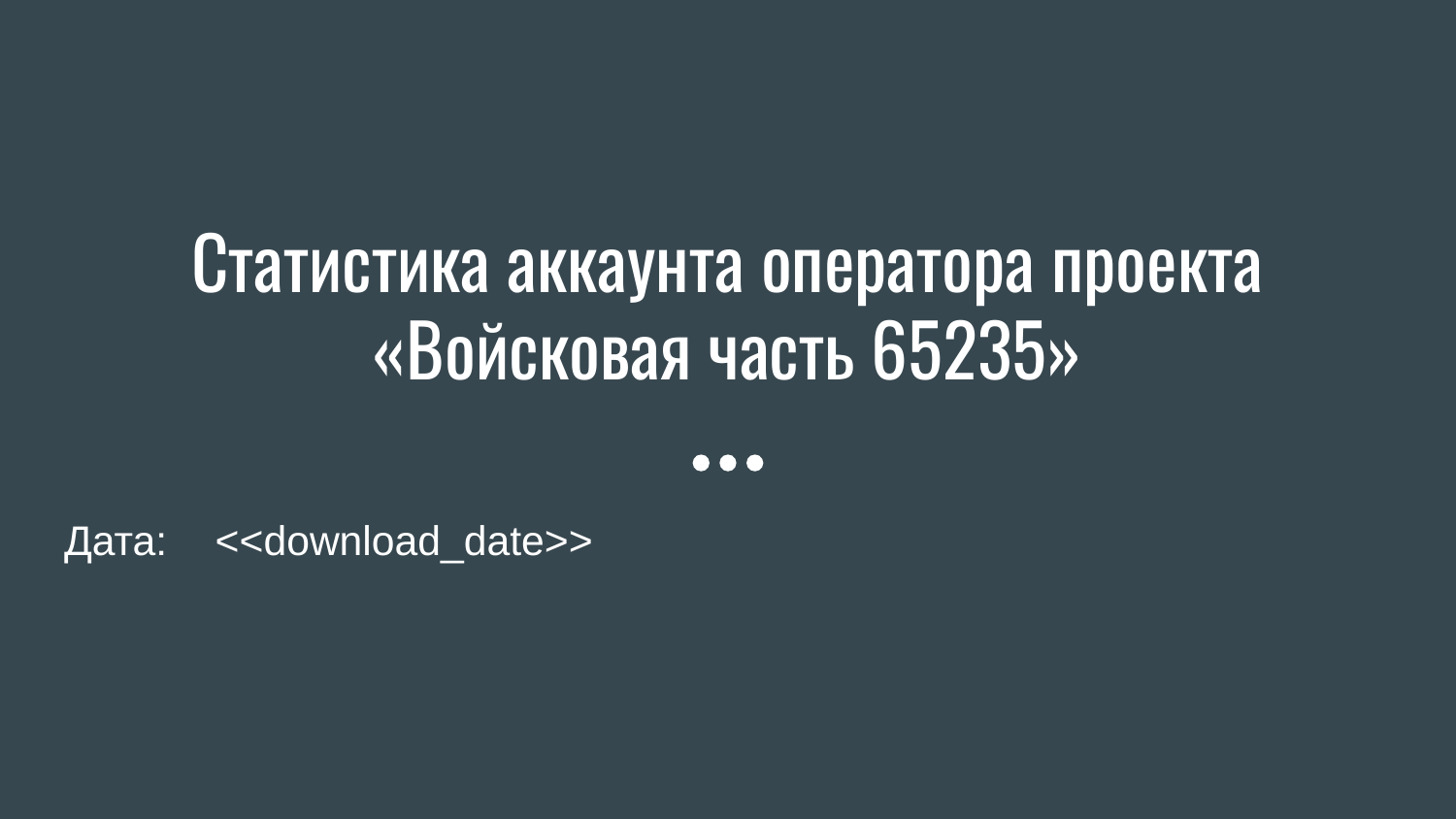

# Статистика аккаунта оператора проекта «Войсковая часть 65235»
Дата:

<<download_date>>